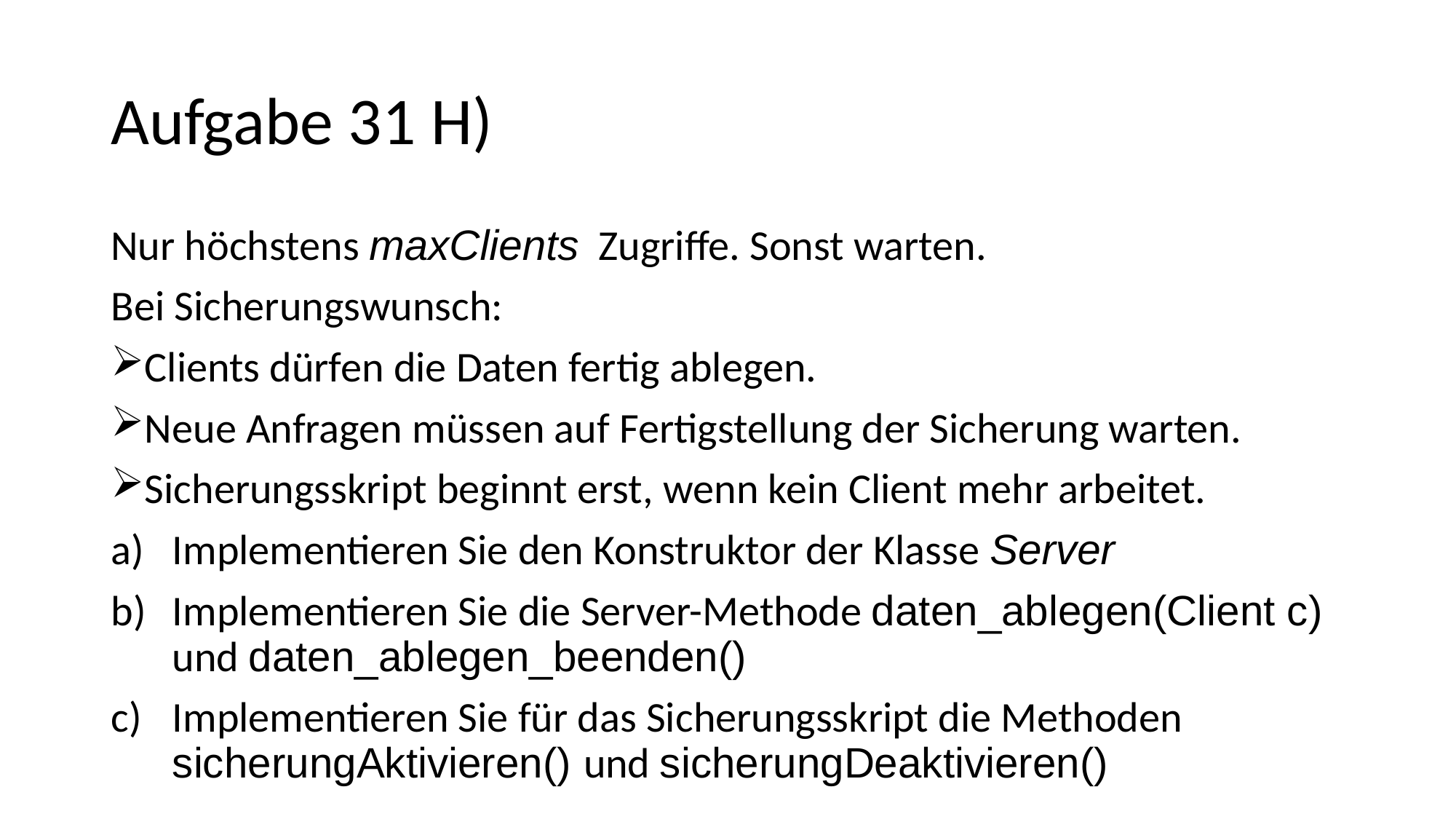

# Aufgabe 31 H)
Nur höchstens maxClients  Zugriffe. Sonst warten.
Bei Sicherungswunsch:
Clients dürfen die Daten fertig ablegen.
Neue Anfragen müssen auf Fertigstellung der Sicherung warten.
Sicherungsskript beginnt erst, wenn kein Client mehr arbeitet.
Implementieren Sie den Konstruktor der Klasse Server
Implementieren Sie die Server-Methode daten_ablegen(Client c) und daten_ablegen_beenden()
Implementieren Sie für das Sicherungsskript die Methoden sicherungAktivieren() und sicherungDeaktivieren()